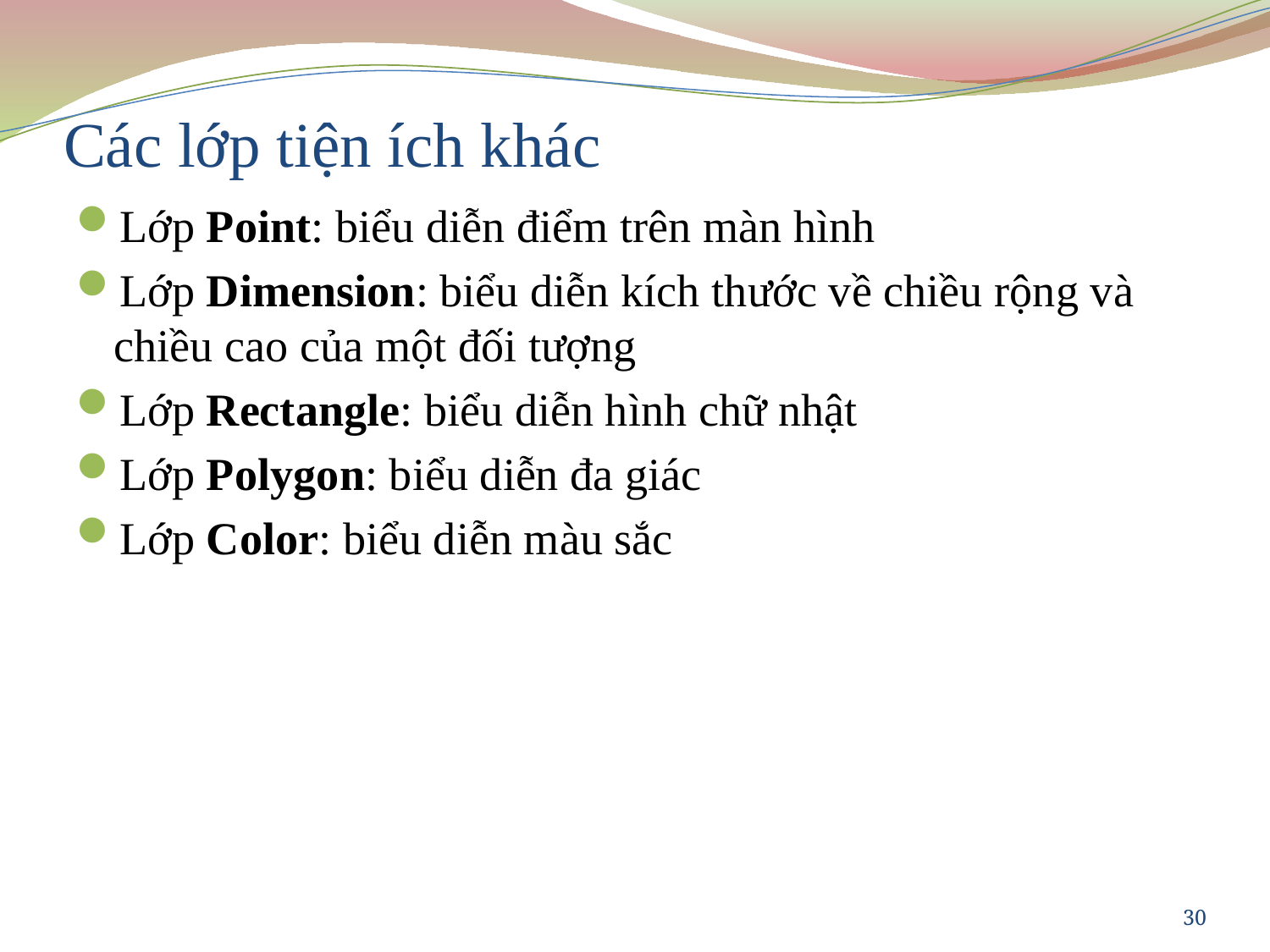

# Các lớp tiện ích khác
Lớp Point: biểu diễn điểm trên màn hình
Lớp Dimension: biểu diễn kích thước về chiều rộng và chiều cao của một đối tượng
Lớp Rectangle: biểu diễn hình chữ nhật
Lớp Polygon: biểu diễn đa giác
Lớp Color: biểu diễn màu sắc
30